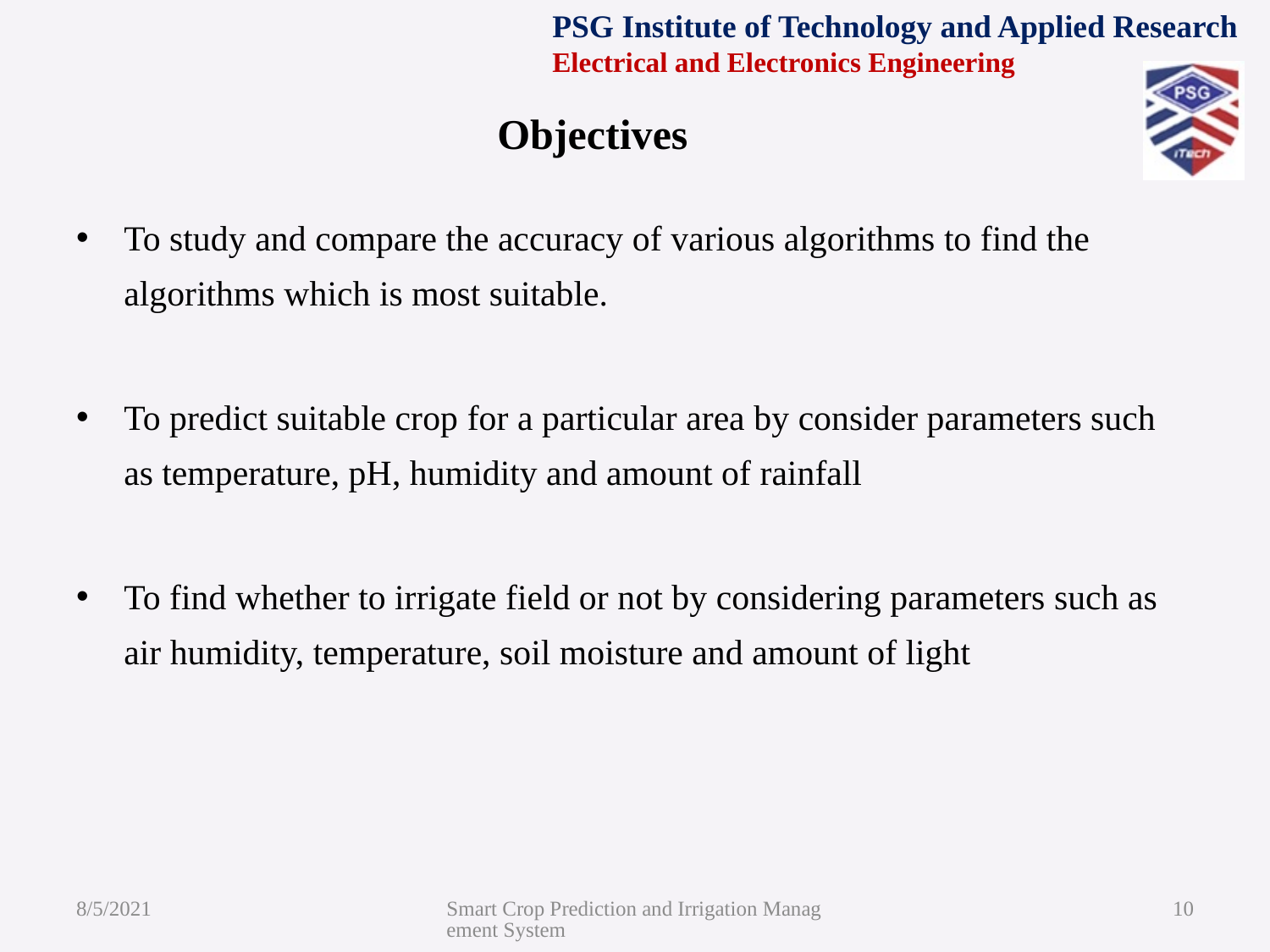

# Objectives
To study and compare the accuracy of various algorithms to find the algorithms which is most suitable.

To predict suitable crop for a particular area by consider parameters such as temperature, pH, humidity and amount of rainfall

To find whether to irrigate field or not by considering parameters such as air humidity, temperature, soil moisture and amount of light
8/5/2021
Smart Crop Prediction and Irrigation Management System
10